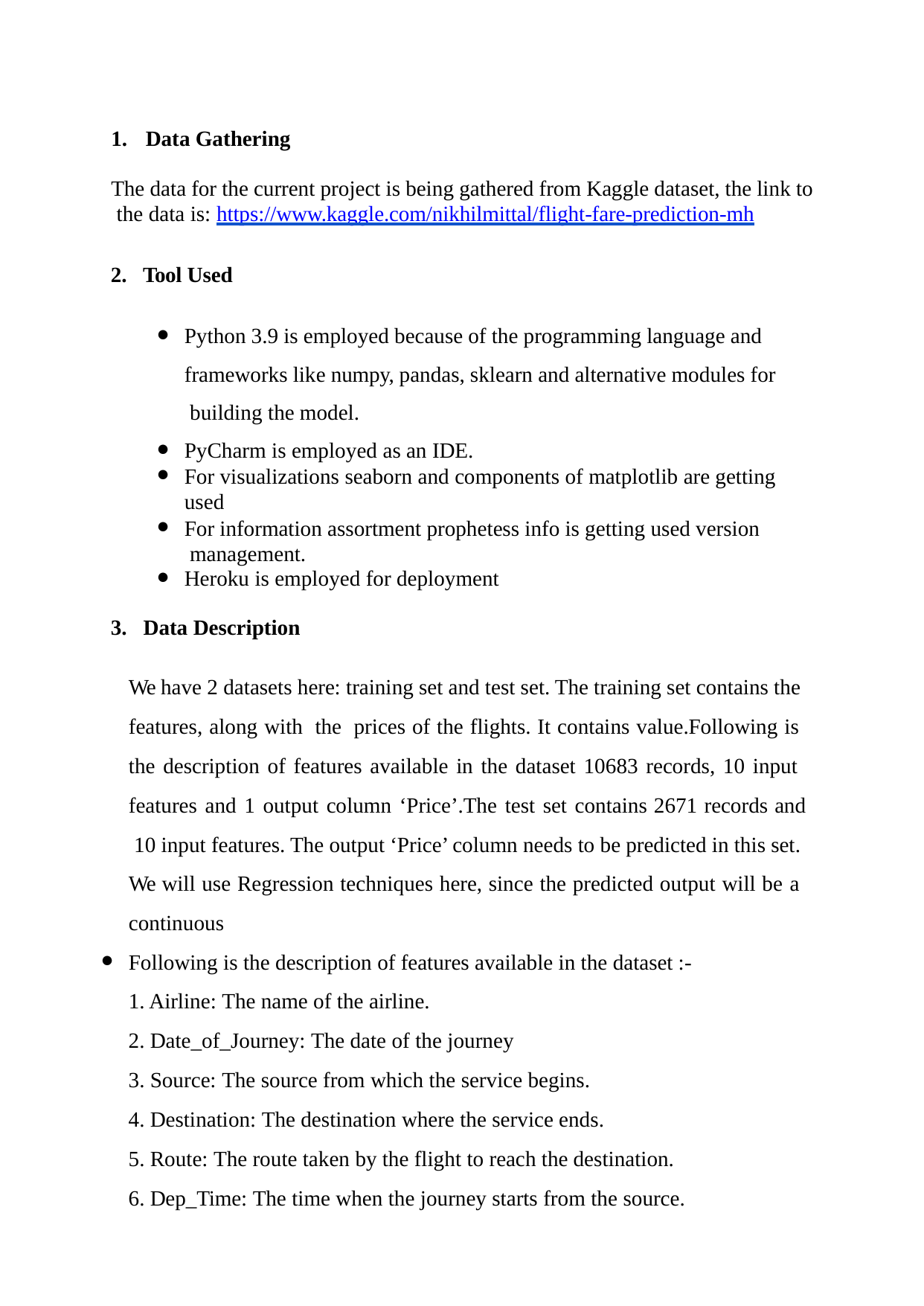

Data Gathering

The data for the current project is being gathered from Kaggle dataset, the link to  the data is: https://www.kaggle.com/nikhilmittal/flight-fare-prediction-mh

Tool Used

Python 3.9 is employed because of the programming language and  frameworks like numpy, pandas, sklearn and alternative modules for  building the model.
PyCharm is employed as an IDE.
For visualizations seaborn and components of matplotlib are getting used
For information assortment prophetess info is getting used version  management.
Heroku is employed for deployment

Data Description
We have 2 datasets here: training set and test set. The training set contains the  features, along with the prices of the flights. It contains value.Following is  the description of features available in the dataset 10683 records, 10 input  features and 1 output column ‘Price’.The test set contains 2671 records and  10 input features. The output ‘Price’ column needs to be predicted in this set.  We will use Regression techniques here, since the predicted output will be a  continuous
Following is the description of features available in the dataset :-
Airline: The name of the airline.
Date_of_Journey: The date of the journey
Source: The source from which the service begins.
Destination: The destination where the service ends.
Route: The route taken by the flight to reach the destination.
Dep_Time: The time when the journey starts from the source.
iNeuron.ai
5